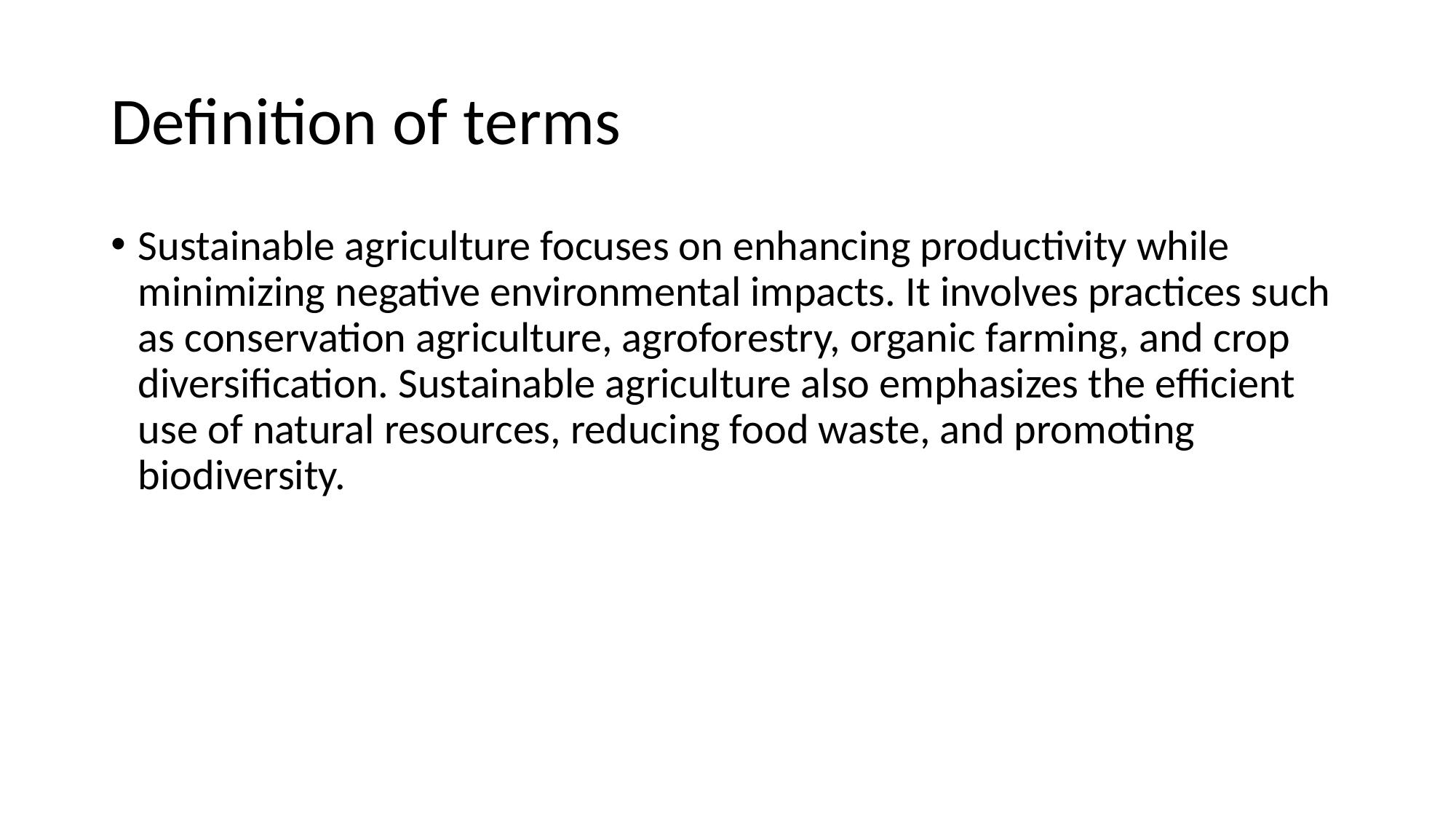

# Definition of terms
Sustainable agriculture focuses on enhancing productivity while minimizing negative environmental impacts. It involves practices such as conservation agriculture, agroforestry, organic farming, and crop diversification. Sustainable agriculture also emphasizes the efficient use of natural resources, reducing food waste, and promoting biodiversity.